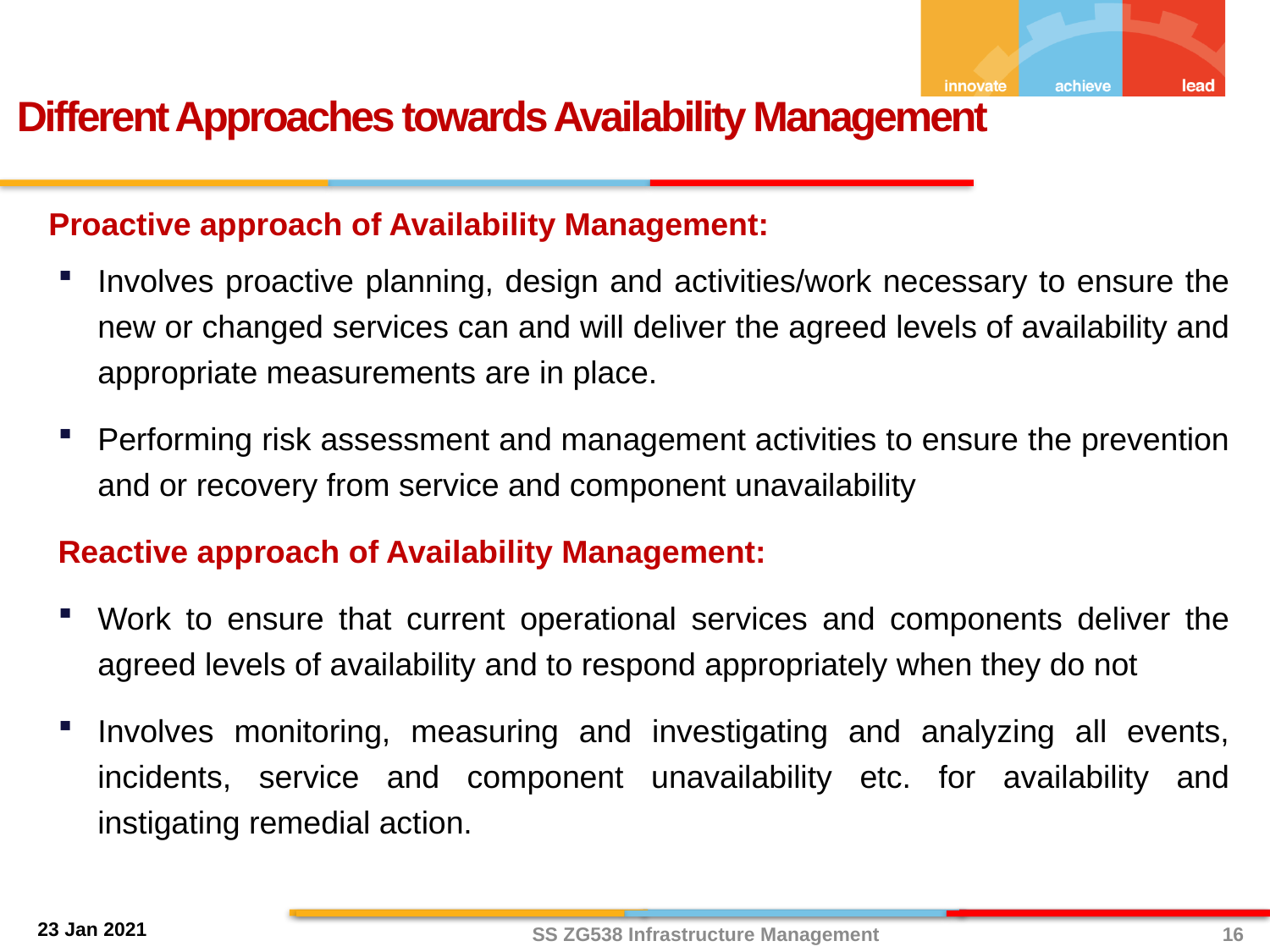

Different Approaches towards Availability Management
Proactive approach of Availability Management:
Involves proactive planning, design and activities/work necessary to ensure the new or changed services can and will deliver the agreed levels of availability and appropriate measurements are in place.
Performing risk assessment and management activities to ensure the prevention and or recovery from service and component unavailability
Reactive approach of Availability Management:
Work to ensure that current operational services and components deliver the agreed levels of availability and to respond appropriately when they do not
Involves monitoring, measuring and investigating and analyzing all events, incidents, service and component unavailability etc. for availability and instigating remedial action.
16
SS ZG538 Infrastructure Management